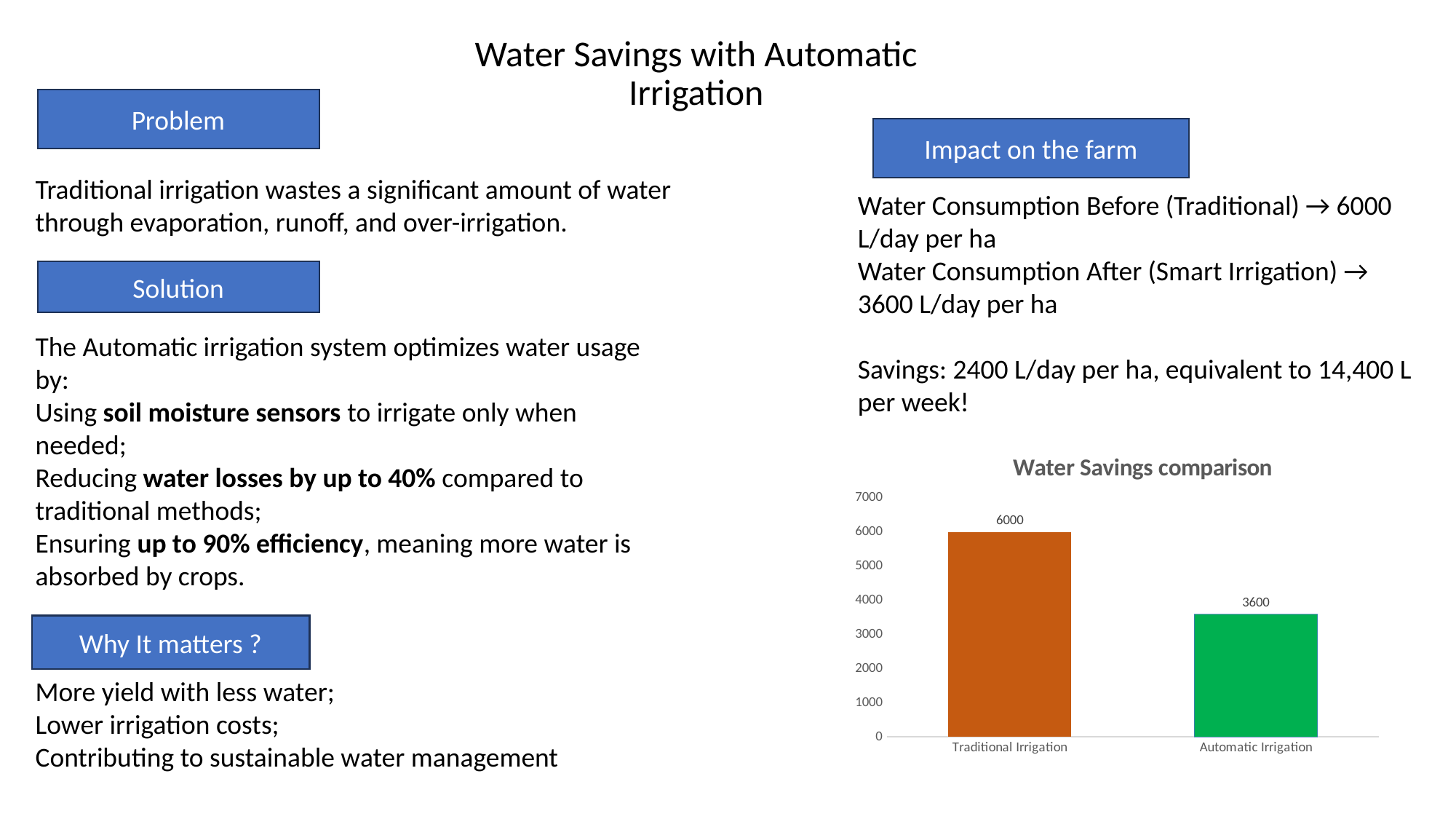

# Water Savings with Automatic Irrigation
Problem
Impact on the farm
Traditional irrigation wastes a significant amount of water through evaporation, runoff, and over-irrigation.
Water Consumption Before (Traditional) → 6000 L/day per ha
Water Consumption After (Smart Irrigation) → 3600 L/day per ha
Savings: 2400 L/day per ha, equivalent to 14,400 L per week!
Solution
The Automatic irrigation system optimizes water usage by:
Using soil moisture sensors to irrigate only when needed;
Reducing water losses by up to 40% compared to traditional methods;
Ensuring up to 90% efficiency, meaning more water is absorbed by crops.

### Chart: Water Savings comparison

| Category | Water Consumption (L/day per ha) |
|---|---|
| Traditional Irrigation | 6000.0 |
| Automatic Irrigation | 3600.0 |
Why It matters ?
More yield with less water;
Lower irrigation costs;
Contributing to sustainable water management